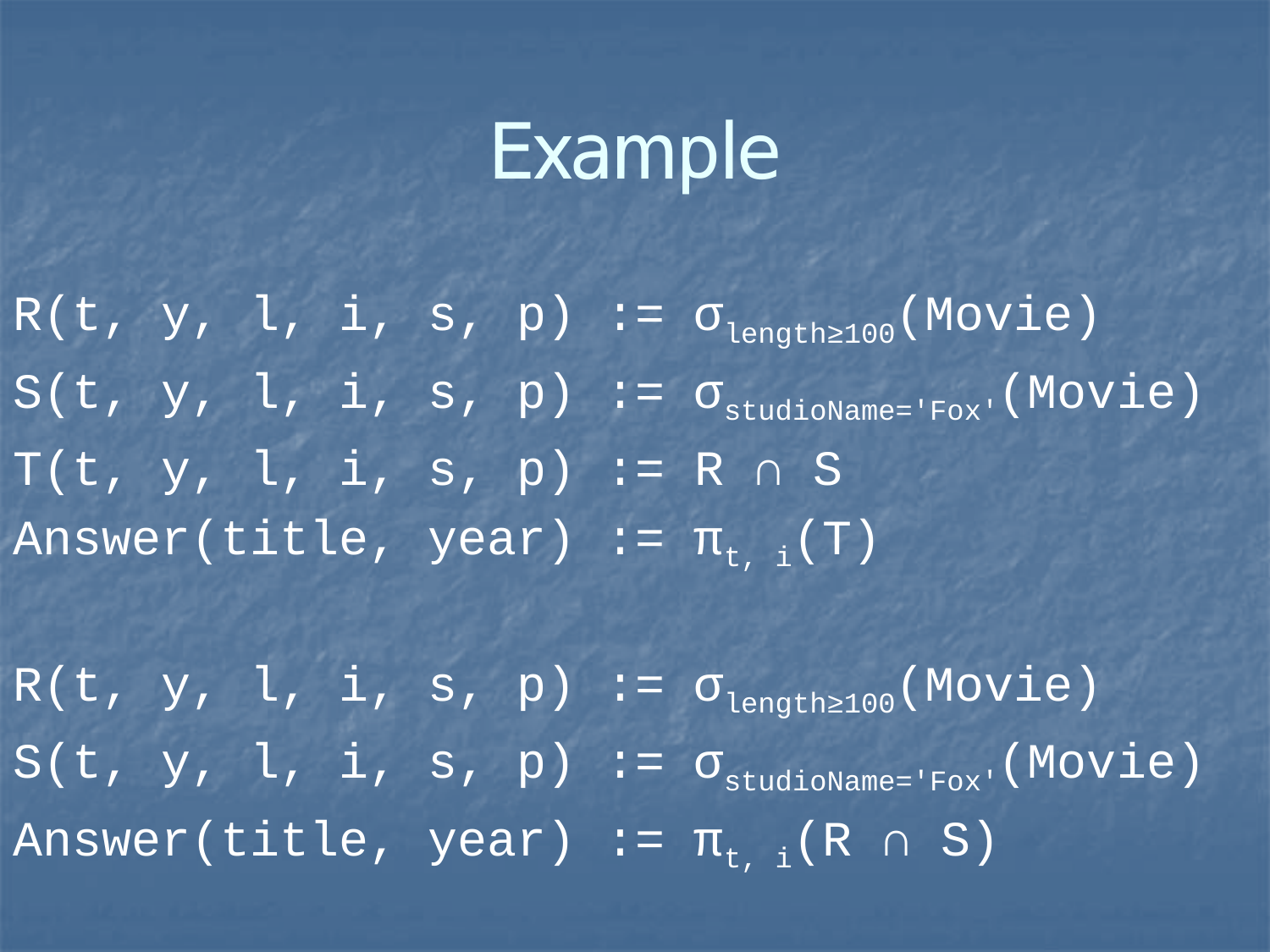

# Example
R(t, y, l, i, s, p) := σlength≥100(Movie)
S(t, y, l, i, s, p) := σstudioName='Fox'(Movie)
T(t, y, l, i, s, p) := R ∩ S
Answer(title, year) := πt, i(T)

R(t, y, l, i, s, p) := σlength≥100(Movie)
S(t, y, l, i, s, p) := σstudioName='Fox'(Movie)
Answer(title, year) := πt, i(R ∩ S)